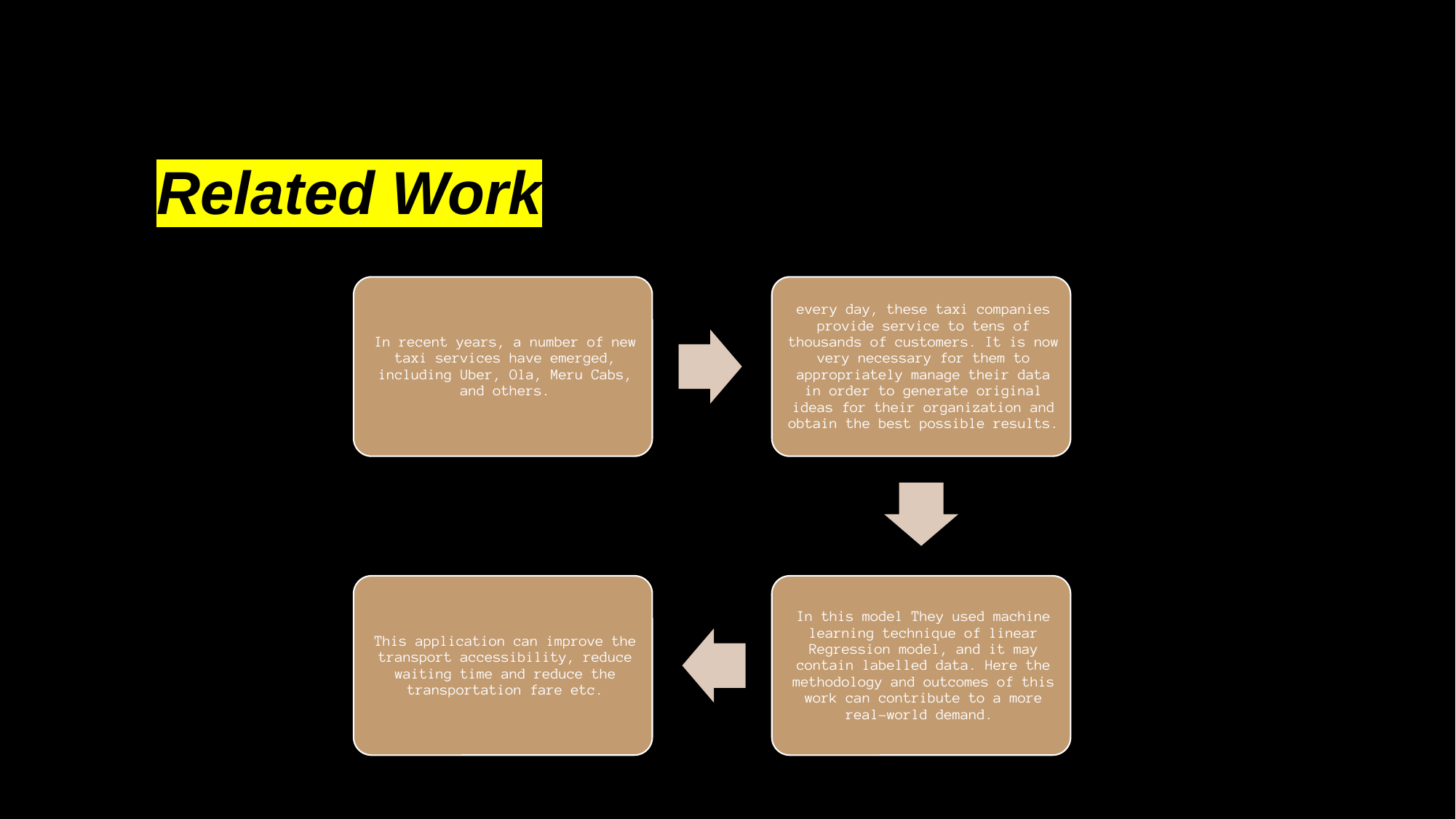

# Related Work
In recent years, a number of new taxi services have emerged, including Uber, Ola, Meru Cabs, and others.

every day, these taxi companies provide service to tens of thousands of customers. It is now very necessary for them to appropriately manage their data in order to generate original ideas for their organization and obtain the best possible results.

In this model They used machine learning technique of linear Regression model, and it may contain labelled data. Here the methodology and outcomes of this work can contribute to a more real-world demand.

This application can improve the transport accessibility, reduce waiting time and reduce the transportation fare etc.